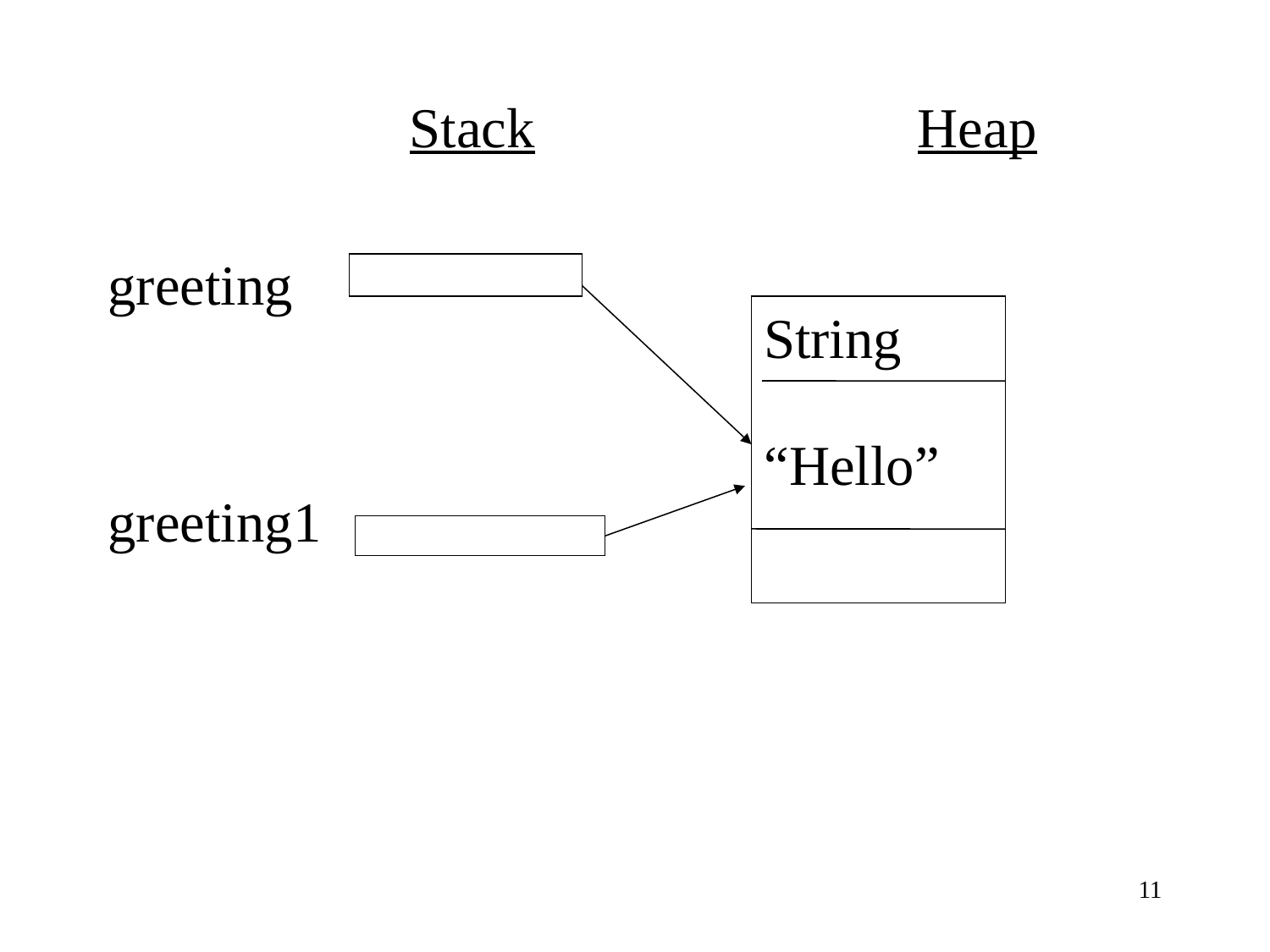

Stack				Heap

greeting

greeting1

String

“Hello”

11